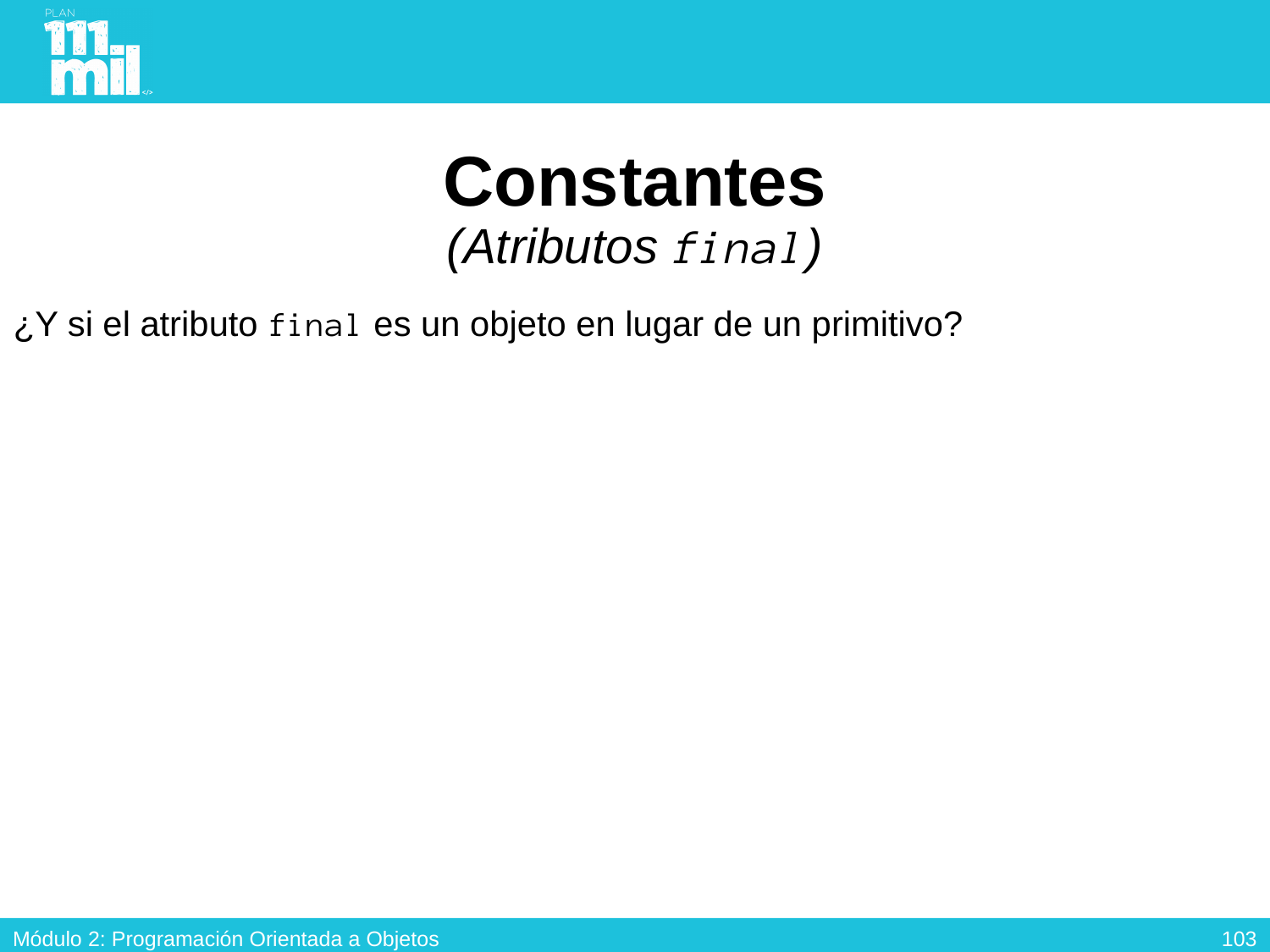

# Constantes (Atributos final)
¿Y si el atributo final es un objeto en lugar de un primitivo?
103
Módulo 2: Programación Orientada a Objetos